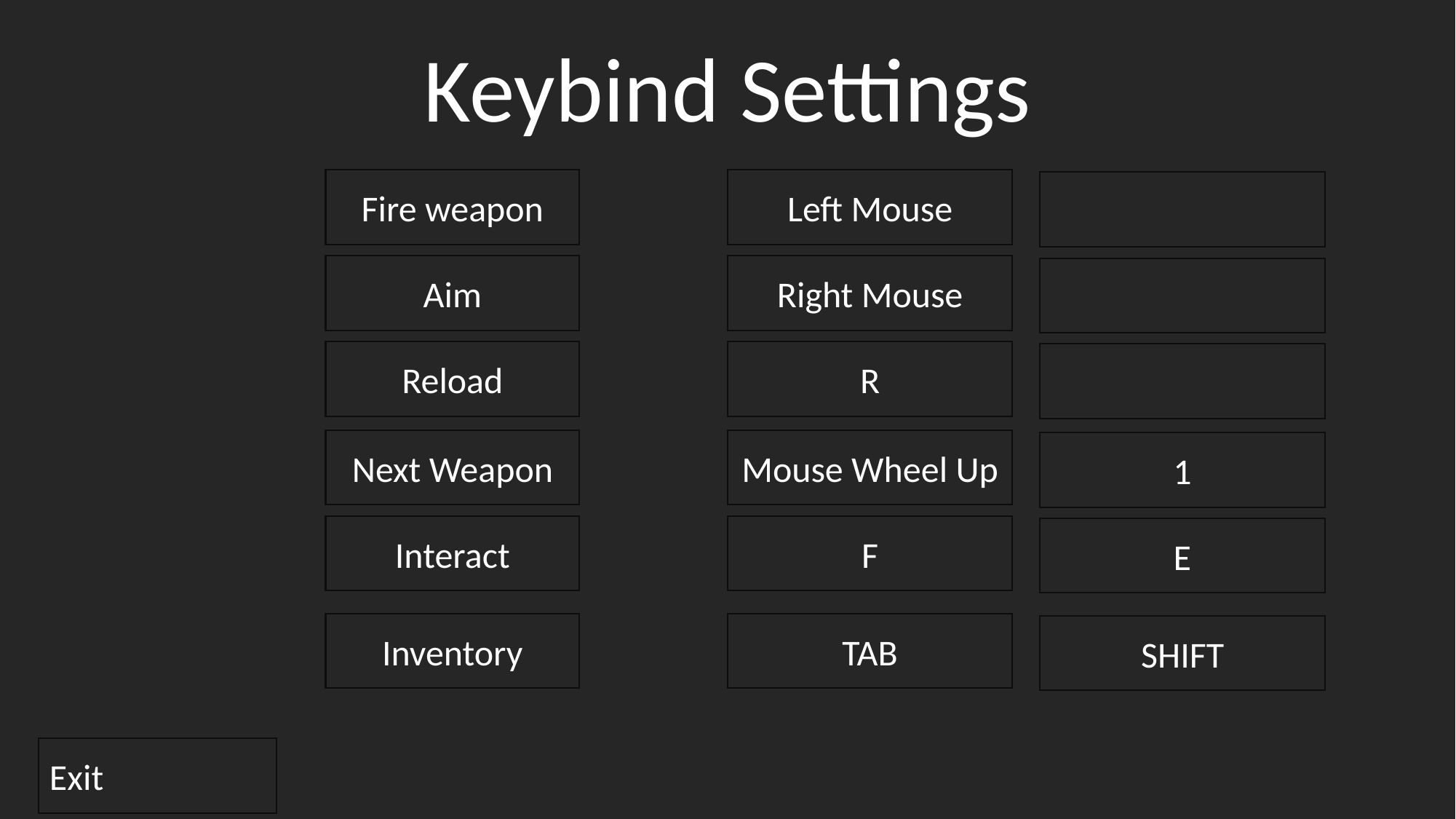

Keybind Settings
#
Fire weapon
Left Mouse

Aim
Right Mouse

Reload
R

Next Weapon
Mouse Wheel Up
1
Interact
F
E
Inventory
TAB
SHIFT
Exit